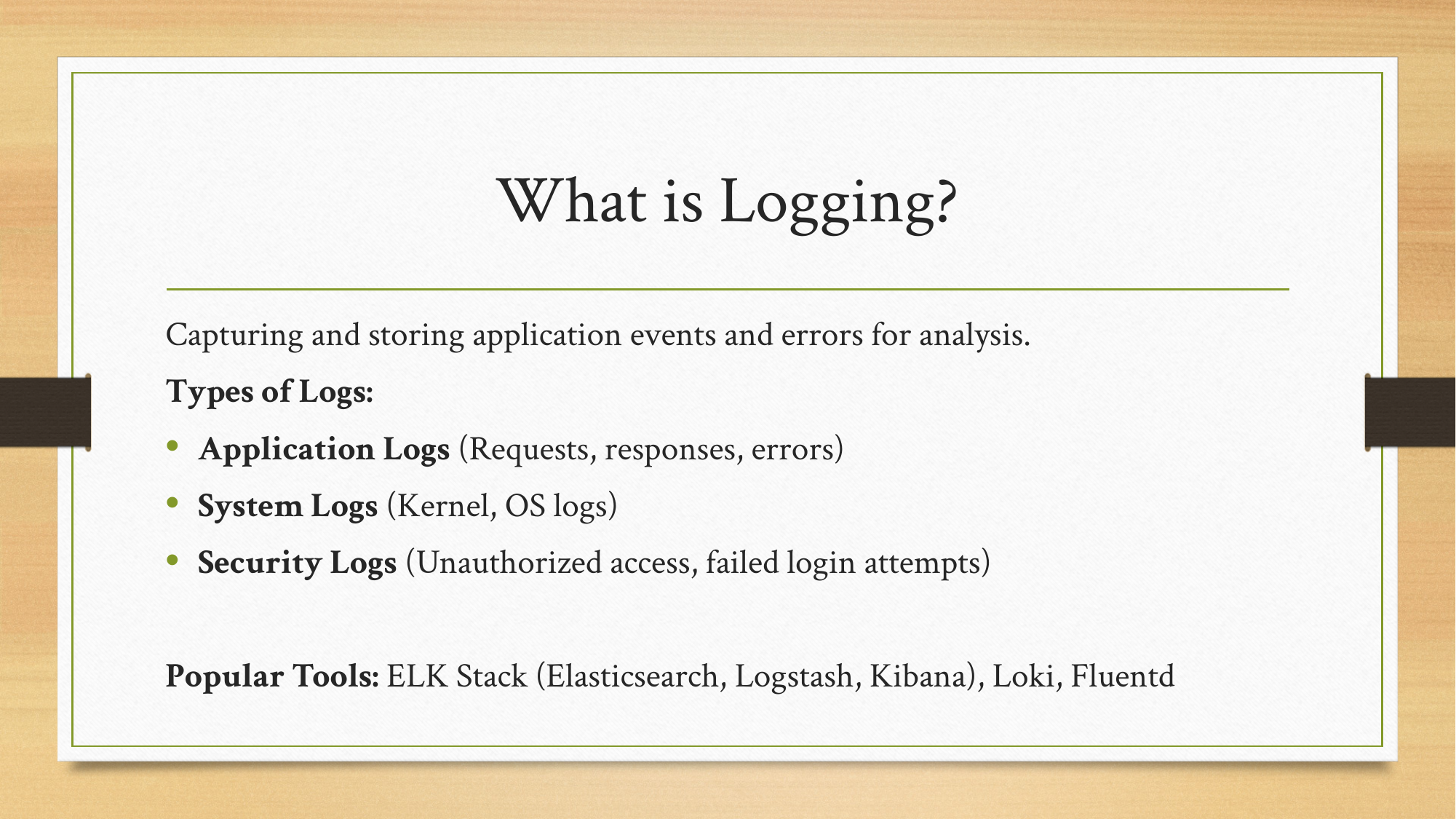

# What is Logging?
Capturing and storing application events and errors for analysis.
Types of Logs:
Application Logs (Requests, responses, errors)
System Logs (Kernel, OS logs)
Security Logs (Unauthorized access, failed login attempts)

Popular Tools: ELK Stack (Elasticsearch, Logstash, Kibana), Loki, Fluentd